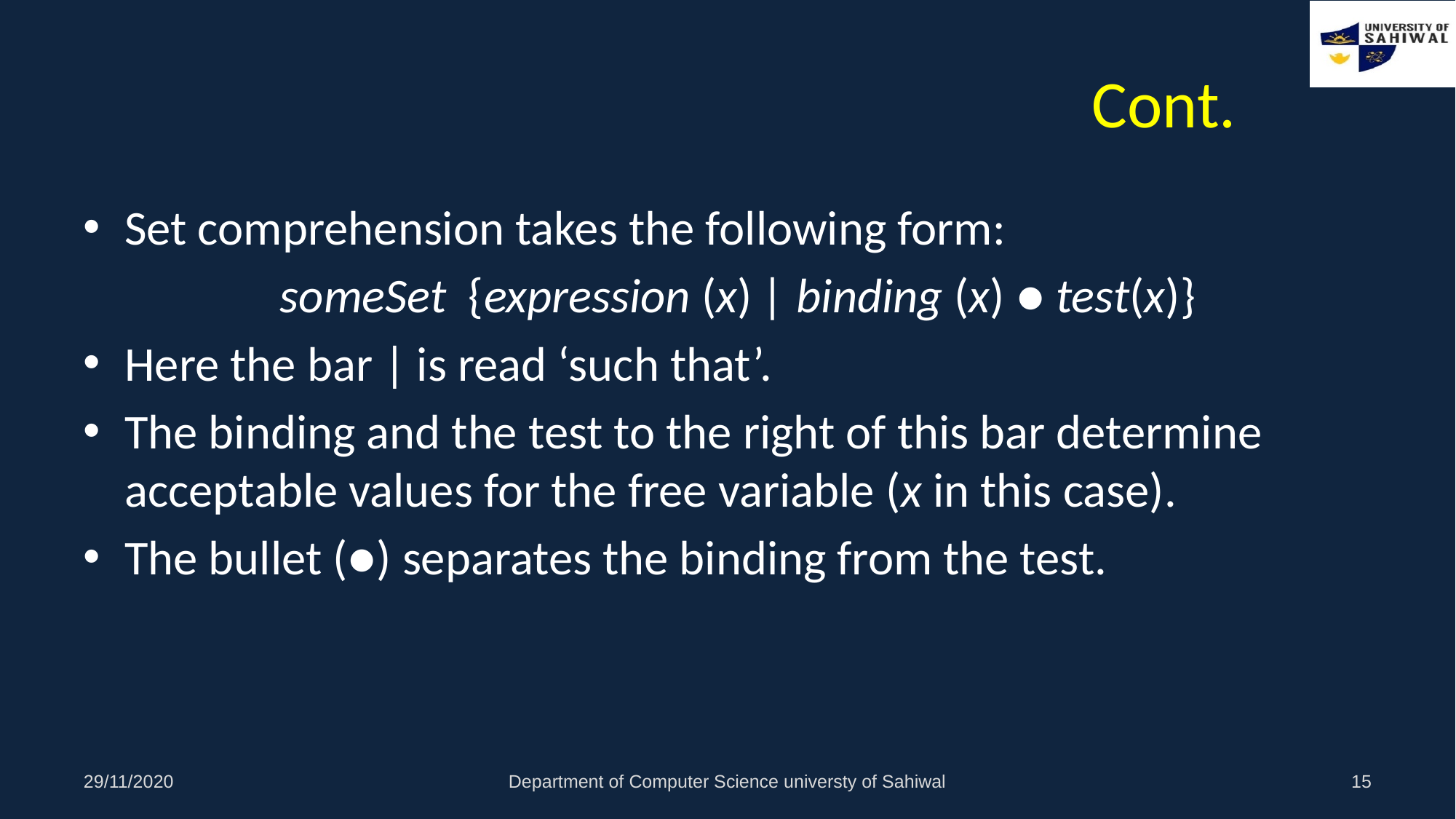

# Cont.
Set comprehension takes the following form:
                  someSet  {expression (x) | binding (x) ● test(x)}
Here the bar | is read ‘such that’.
The binding and the test to the right of this bar determine acceptable values for the free variable (x in this case).
The bullet (●) separates the binding from the test.
29/11/2020
Department of Computer Science universty of Sahiwal
15